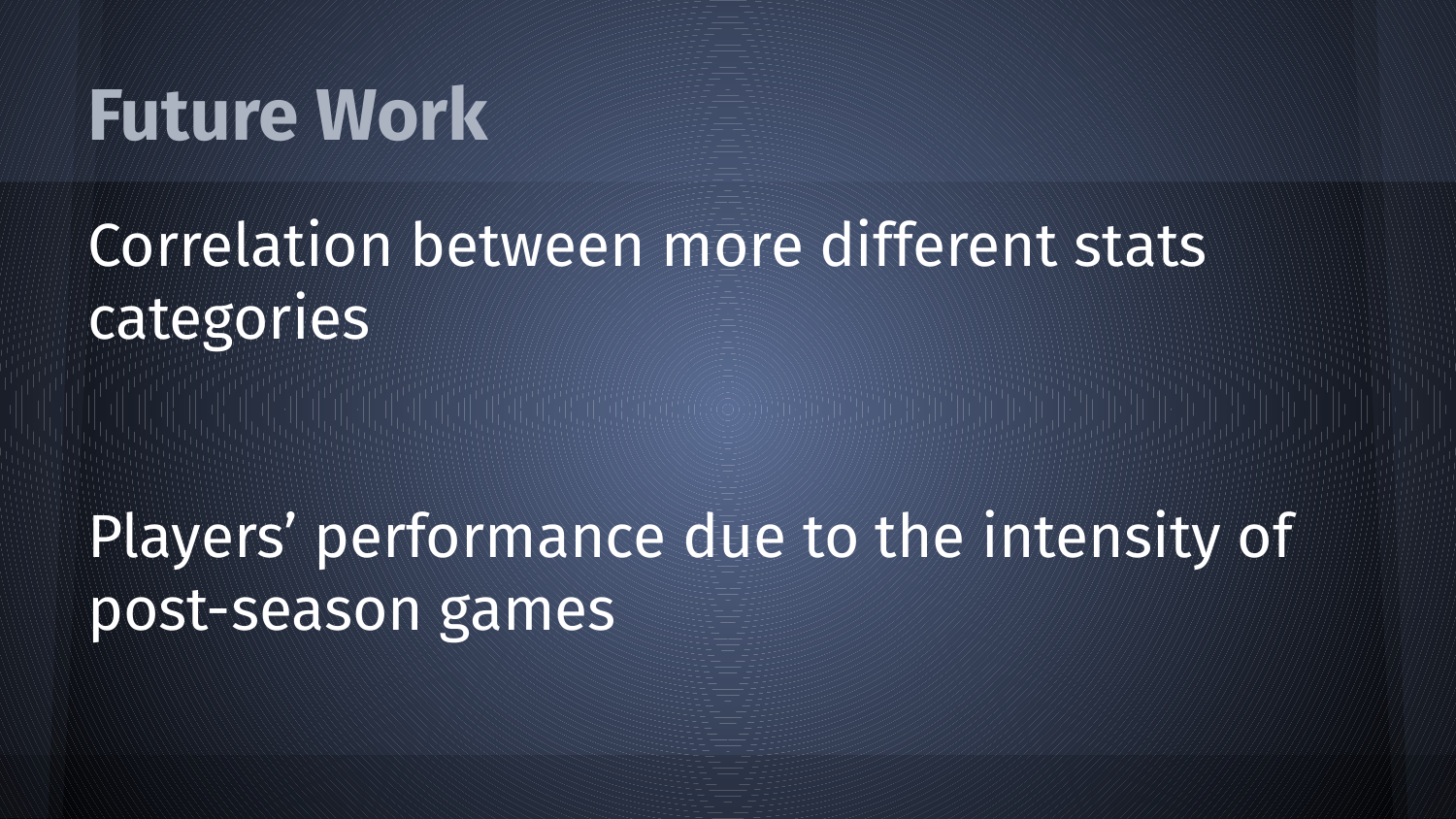

# Future Work
Correlation between more different stats categories

Players’ performance due to the intensity of post-season games